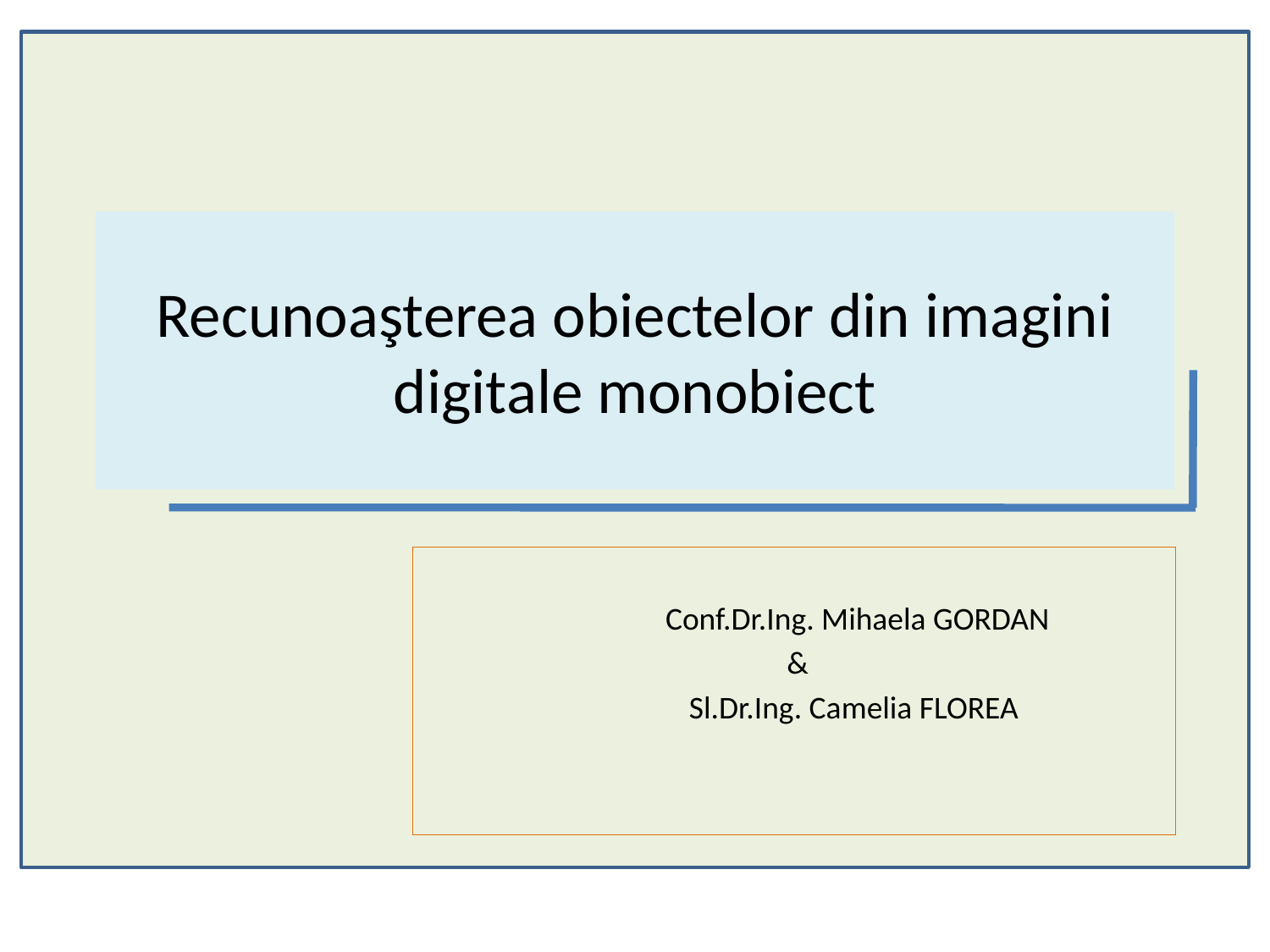

# Recunoaşterea obiectelor din imagini digitale monobiect

	 Conf.Dr.Ing. Mihaela GORDAN
 &
	Sl.Dr.Ing. Camelia FLOREA